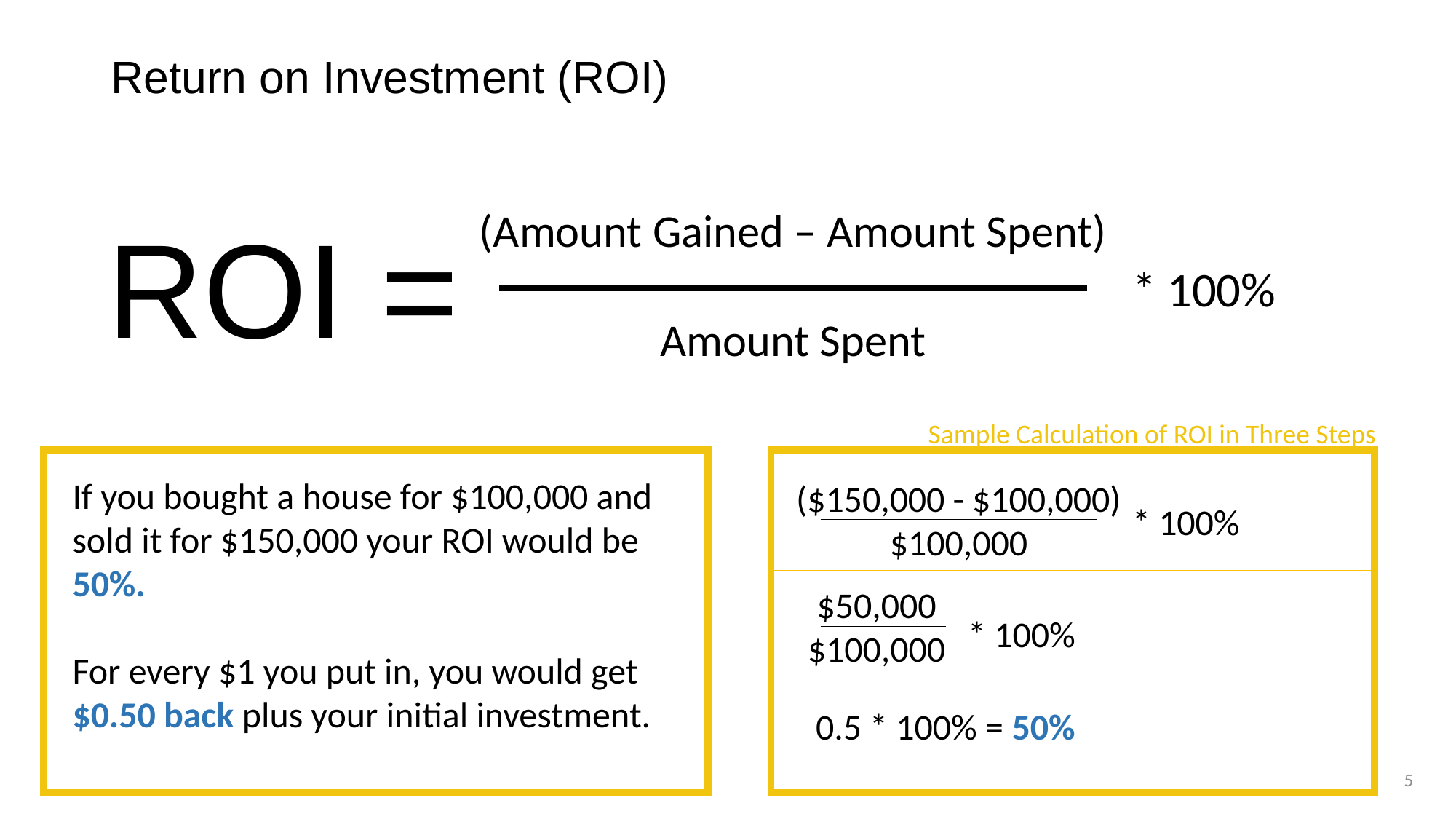

# Return on Investment (ROI)
(Amount Gained – Amount Spent)

Amount Spent
ROI =
* 100%
Sample Calculation of ROI in Three Steps

If you bought a house for $100,000 and sold it for $150,000 your ROI would be 50%.

For every $1 you put in, you would get
$0.50 back plus your initial investment.
($150,000 - $100,000)
$100,000
* 100%
$50,000
$100,000
* 100%
0.5 * 100% = 50%
5